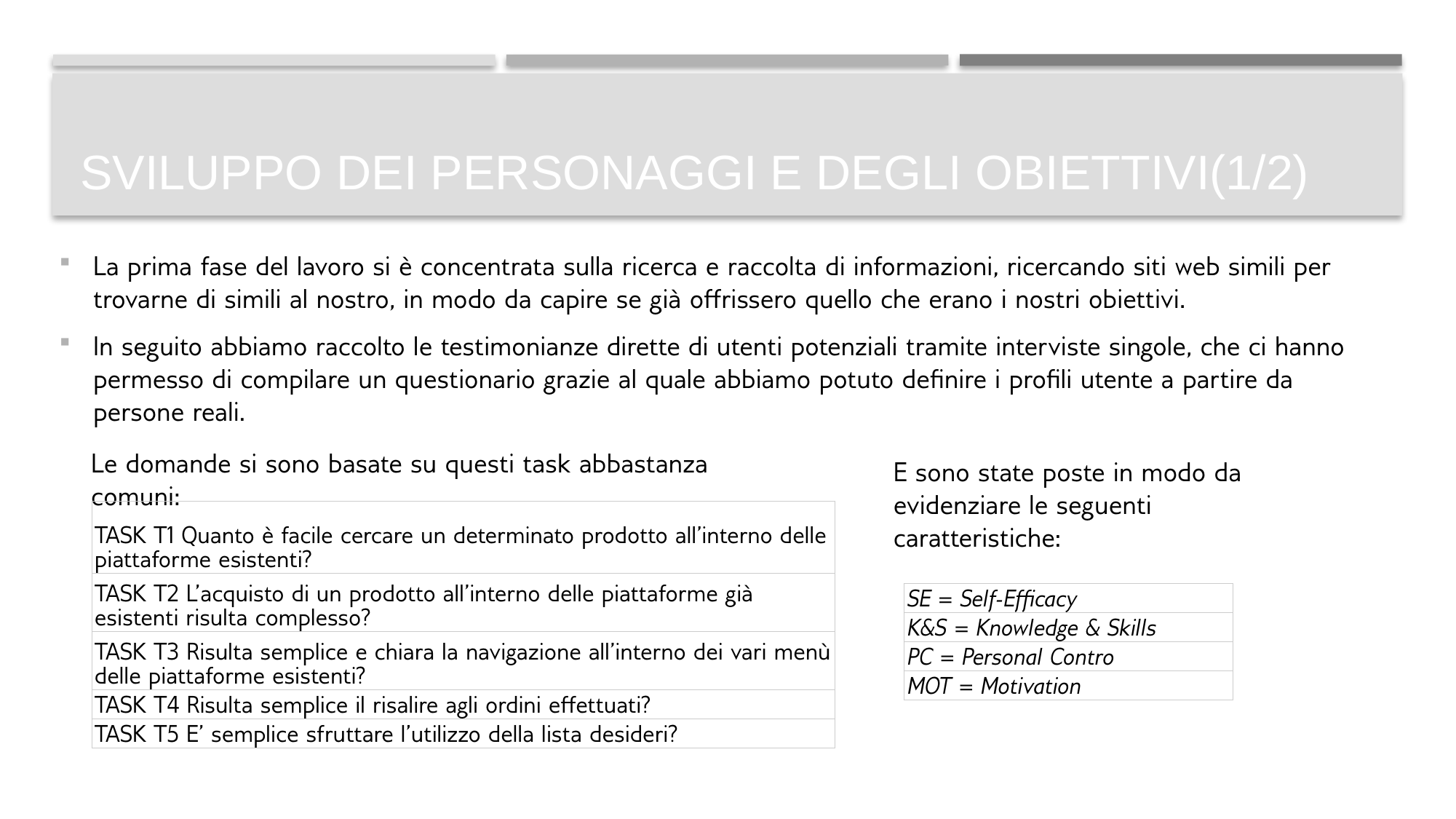

# Sviluppo dei personaggi e degli obiettivi(1/2)
La prima fase del lavoro si è concentrata sulla ricerca e raccolta di informazioni, ricercando siti web simili per trovarne di simili al nostro, in modo da capire se già offrissero quello che erano i nostri obiettivi.
In seguito abbiamo raccolto le testimonianze dirette di utenti potenziali tramite interviste singole, che ci hanno permesso di compilare un questionario grazie al quale abbiamo potuto definire i profili utente a partire da persone reali.
Le domande si sono basate su questi task abbastanza comuni:
E sono state poste in modo da evidenziare le seguenti caratteristiche:
| TASK T1 Quanto è facile cercare un determinato prodotto all’interno delle piattaforme esistenti? |
| --- |
| TASK T2 L’acquisto di un prodotto all’interno delle piattaforme già esistenti risulta complesso? |
| TASK T3 Risulta semplice e chiara la navigazione all’interno dei vari menù delle piattaforme esistenti? |
| TASK T4 Risulta semplice il risalire agli ordini effettuati? |
| TASK T5 E’ semplice sfruttare l’utilizzo della lista desideri? |
| SE = Self-Efficacy |
| --- |
| K&S = Knowledge & Skills |
| PC = Personal Contro |
| MOT = Motivation |